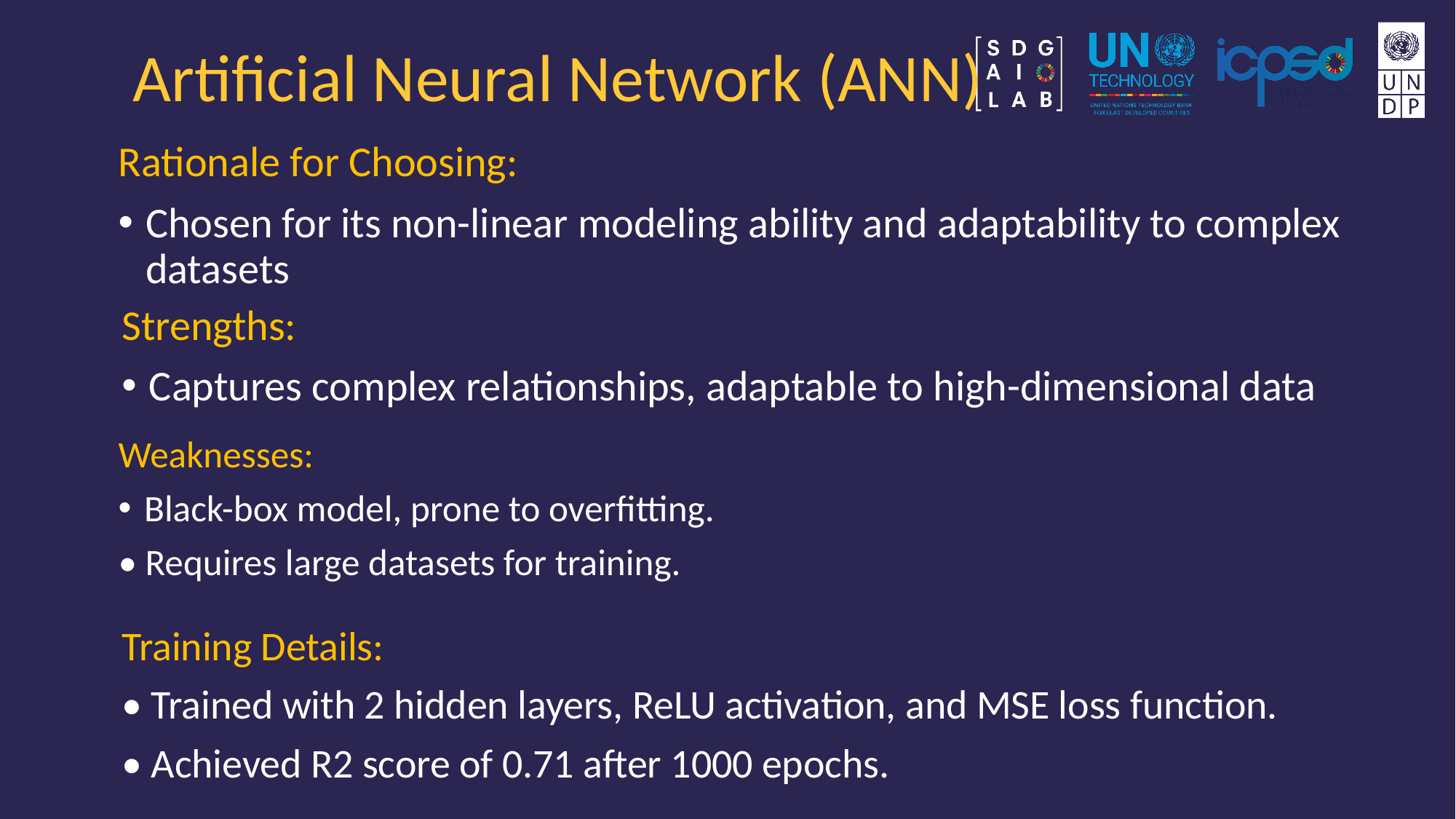

# Artificial Neural Network (ANN)
Rationale for Choosing:
Chosen for its non-linear modeling ability and adaptability to complex datasets

Strengths:
Captures complex relationships, adaptable to high-dimensional data

Weaknesses:
Black-box model, prone to overfitting.
• Requires large datasets for training.

Training Details:
• Trained with 2 hidden layers, ReLU activation, and MSE loss function.
• Achieved R2 score of 0.71 after 1000 epochs.